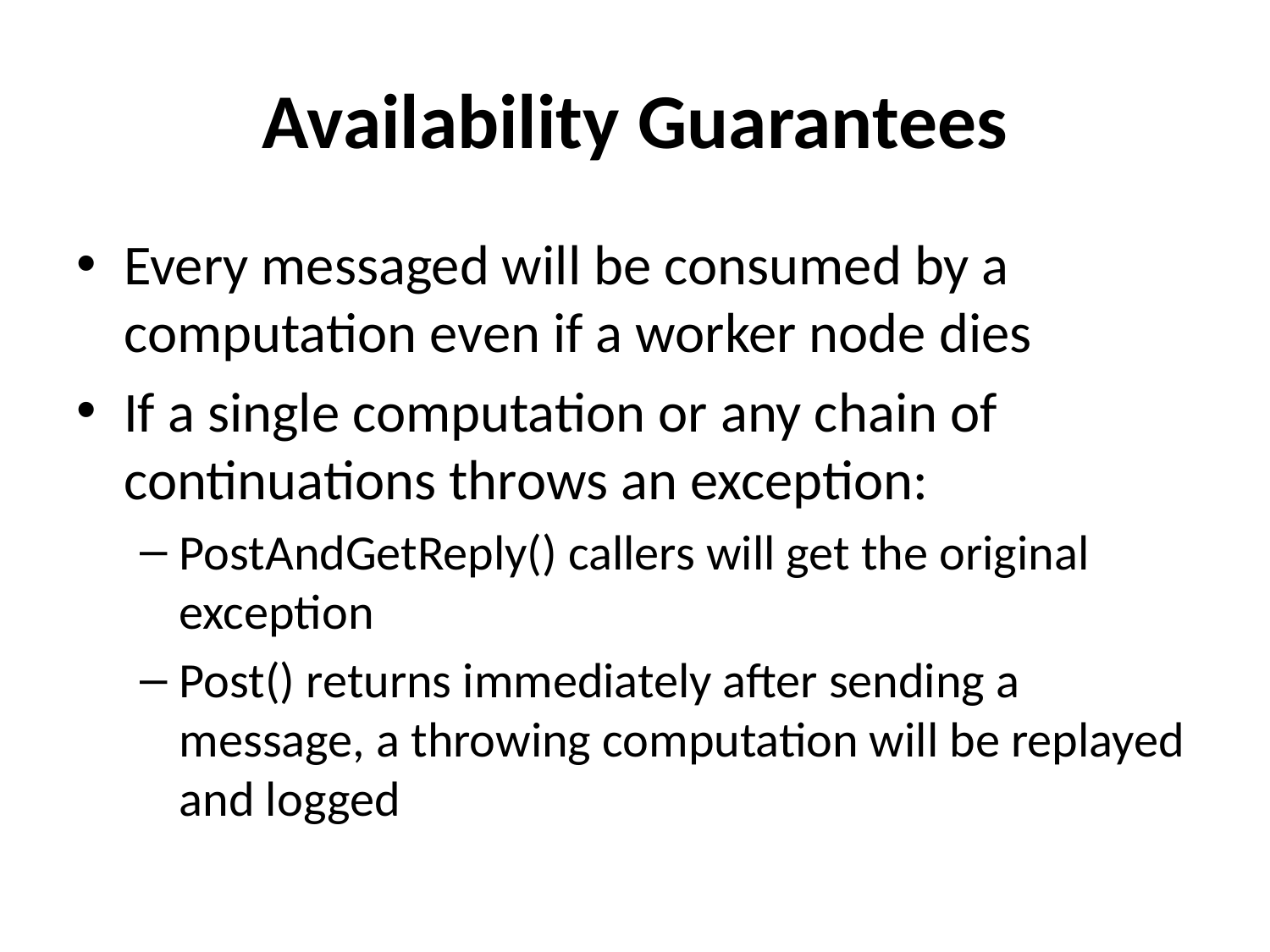

# Availability Guarantees
Every messaged will be consumed by a computation even if a worker node dies
If a single computation or any chain of continuations throws an exception:
PostAndGetReply() callers will get the original exception
Post() returns immediately after sending a message, a throwing computation will be replayed and logged